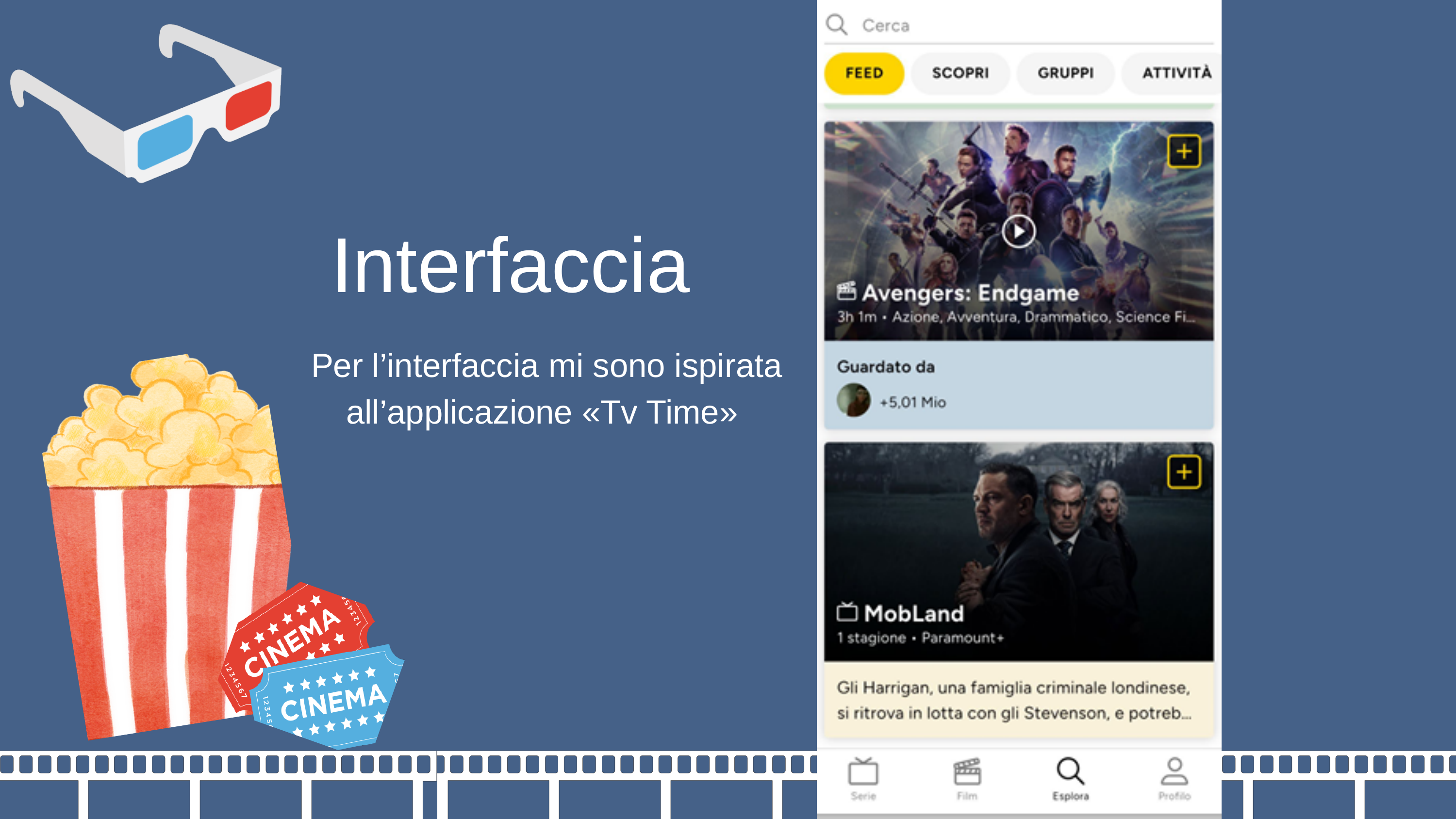

Interfaccia
Per l’interfaccia mi sono ispirata all’applicazione «Tv Time»